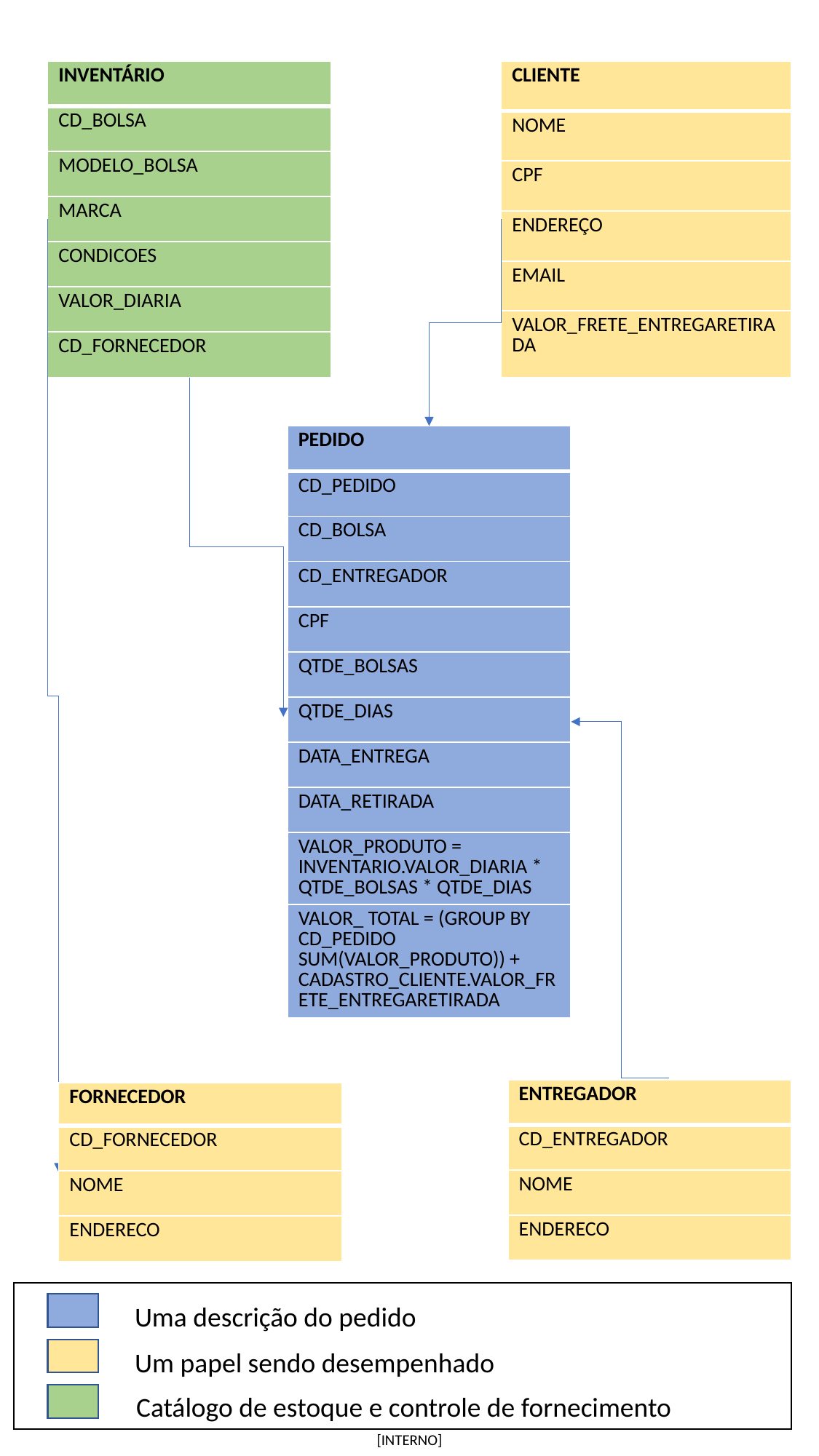

| INVENTÁRIO |
| --- |
| CD\_BOLSA |
| MODELO\_BOLSA |
| MARCA |
| CONDICOES |
| VALOR\_DIARIA |
| CD\_FORNECEDOR |
| CLIENTE |
| --- |
| NOME |
| CPF |
| ENDEREÇO |
| EMAIL |
| VALOR\_FRETE\_ENTREGARETIRADA |
| PEDIDO |
| --- |
| CD\_PEDIDO |
| CD\_BOLSA |
| CD\_ENTREGADOR |
| CPF |
| QTDE\_BOLSAS |
| QTDE\_DIAS |
| DATA\_ENTREGA |
| DATA\_RETIRADA |
| VALOR\_PRODUTO = INVENTARIO.VALOR\_DIARIA \* QTDE\_BOLSAS \* QTDE\_DIAS |
| VALOR\_ TOTAL = (GROUP BY CD\_PEDIDO SUM(VALOR\_PRODUTO)) + CADASTRO\_CLIENTE.VALOR\_FRETE\_ENTREGARETIRADA |
| ENTREGADOR |
| --- |
| CD\_ENTREGADOR |
| NOME |
| ENDERECO |
| FORNECEDOR |
| --- |
| CD\_FORNECEDOR |
| NOME |
| ENDERECO |

Uma descrição do pedido

Um papel sendo desempenhado
Catálogo de estoque e controle de fornecimento